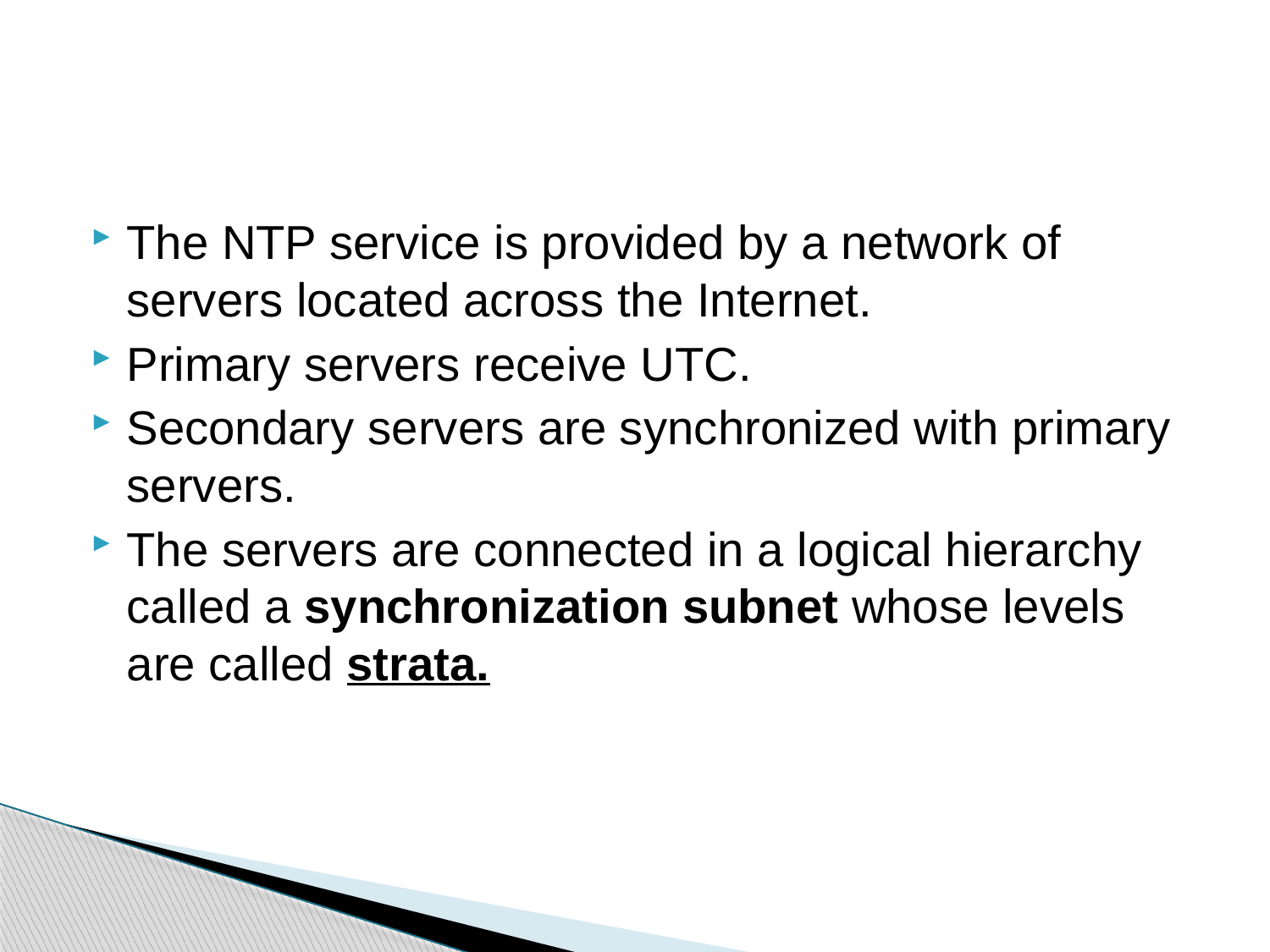

#
The NTP service is provided by a network of servers located across the Internet.
Primary servers receive UTC.
Secondary servers are synchronized with primary servers.
The servers are connected in a logical hierarchy called a synchronization subnet whose levels are called strata.